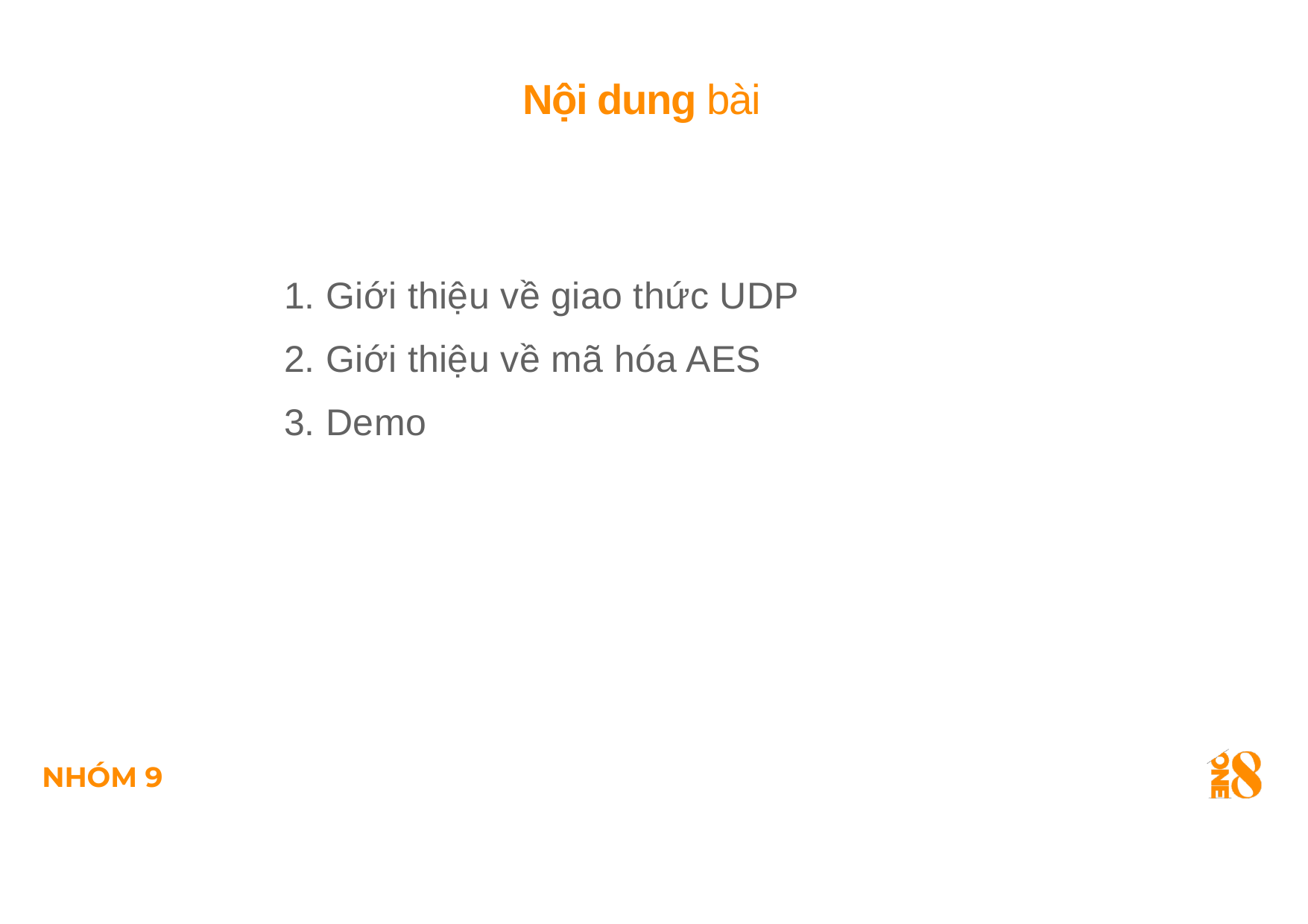

# Nội dung bài
Giới thiệu về giao thức UDP
Giới thiệu về mã hóa AES
Demo